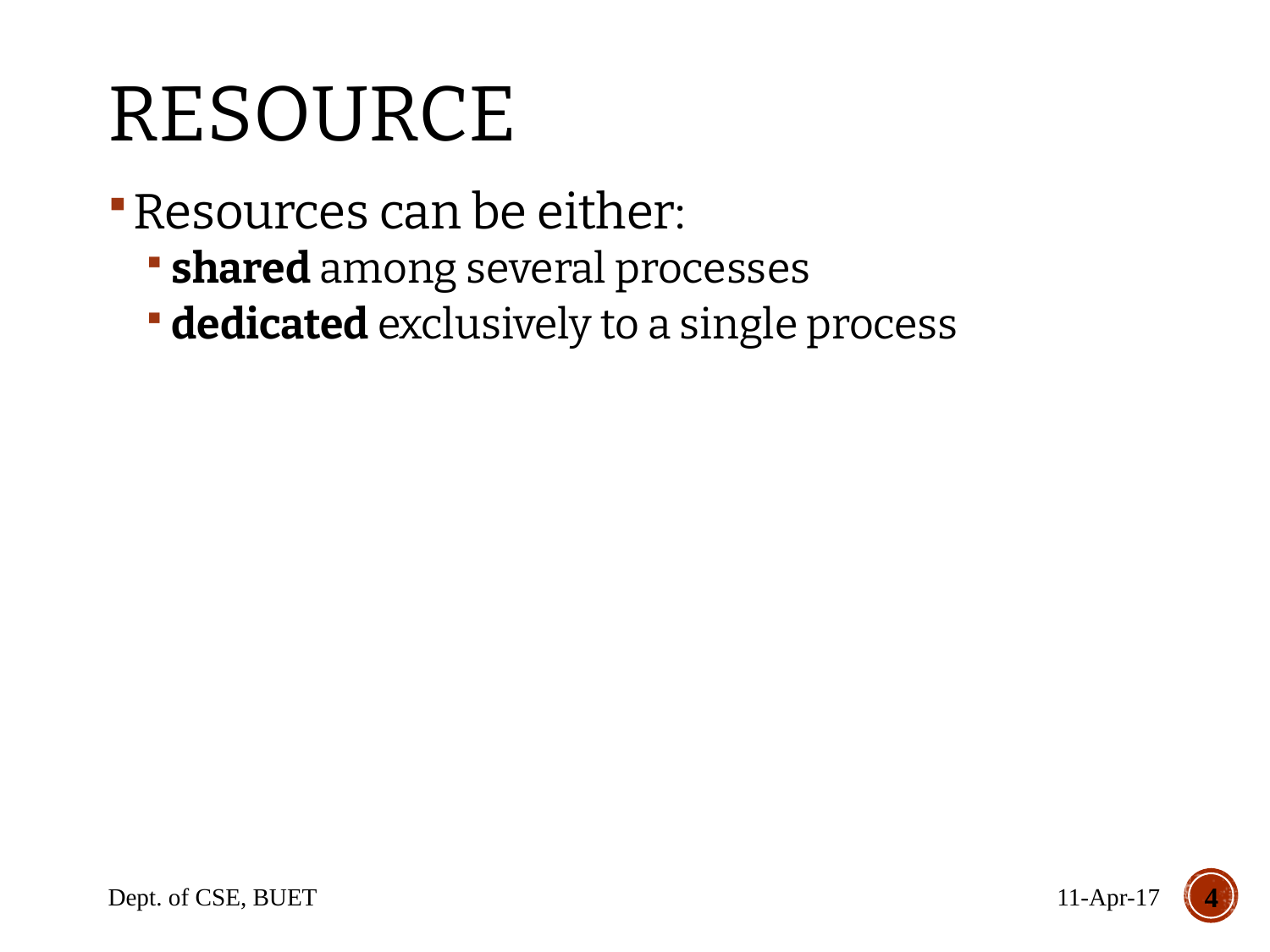

# Resource
Resources can be either:
shared among several processes
dedicated exclusively to a single process
Dept. of CSE, BUET
11-Apr-17
4